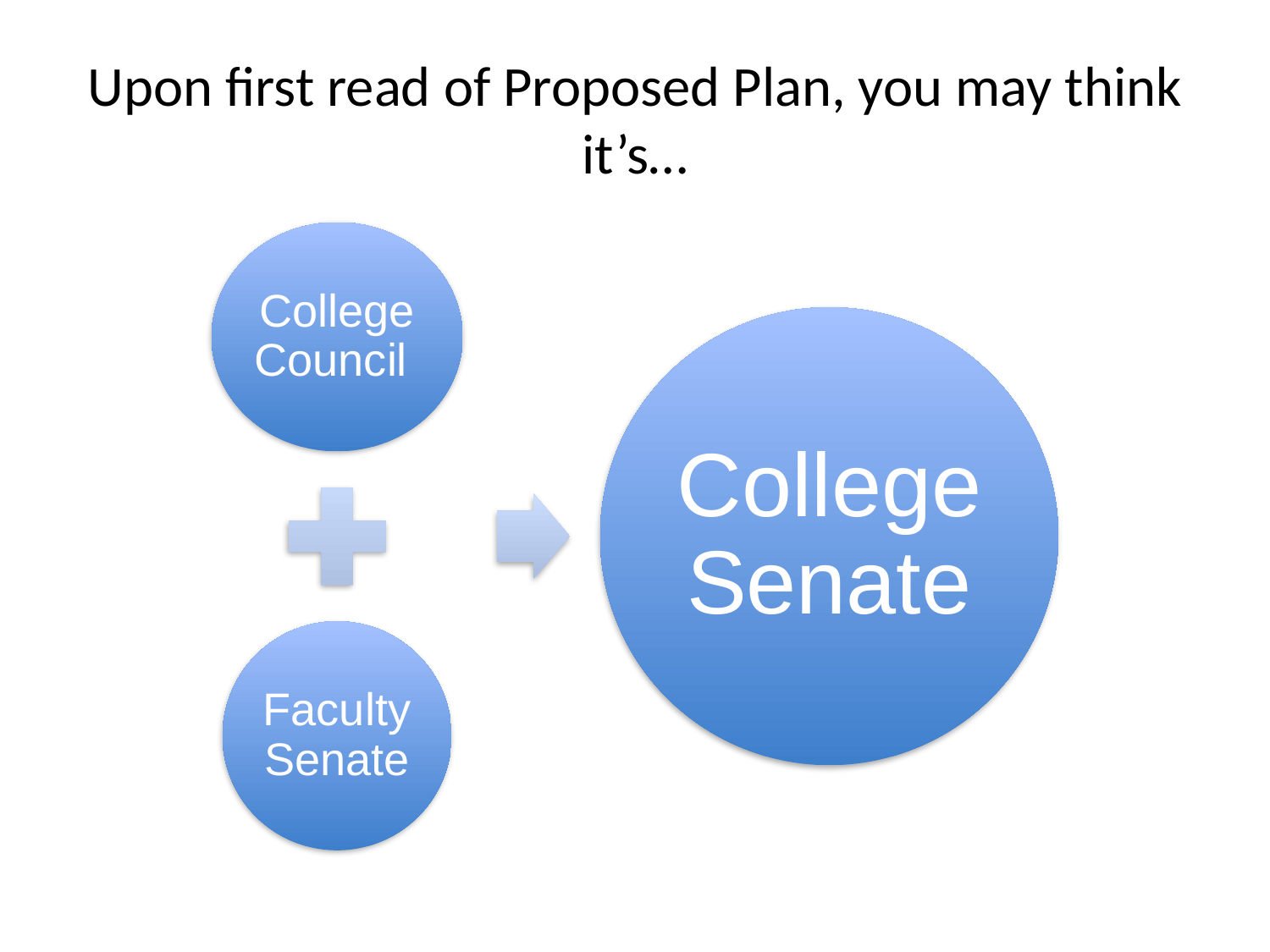

# Upon first read of Proposed Plan, you may think it’s…
College Council

Faculty Senate

College Senate